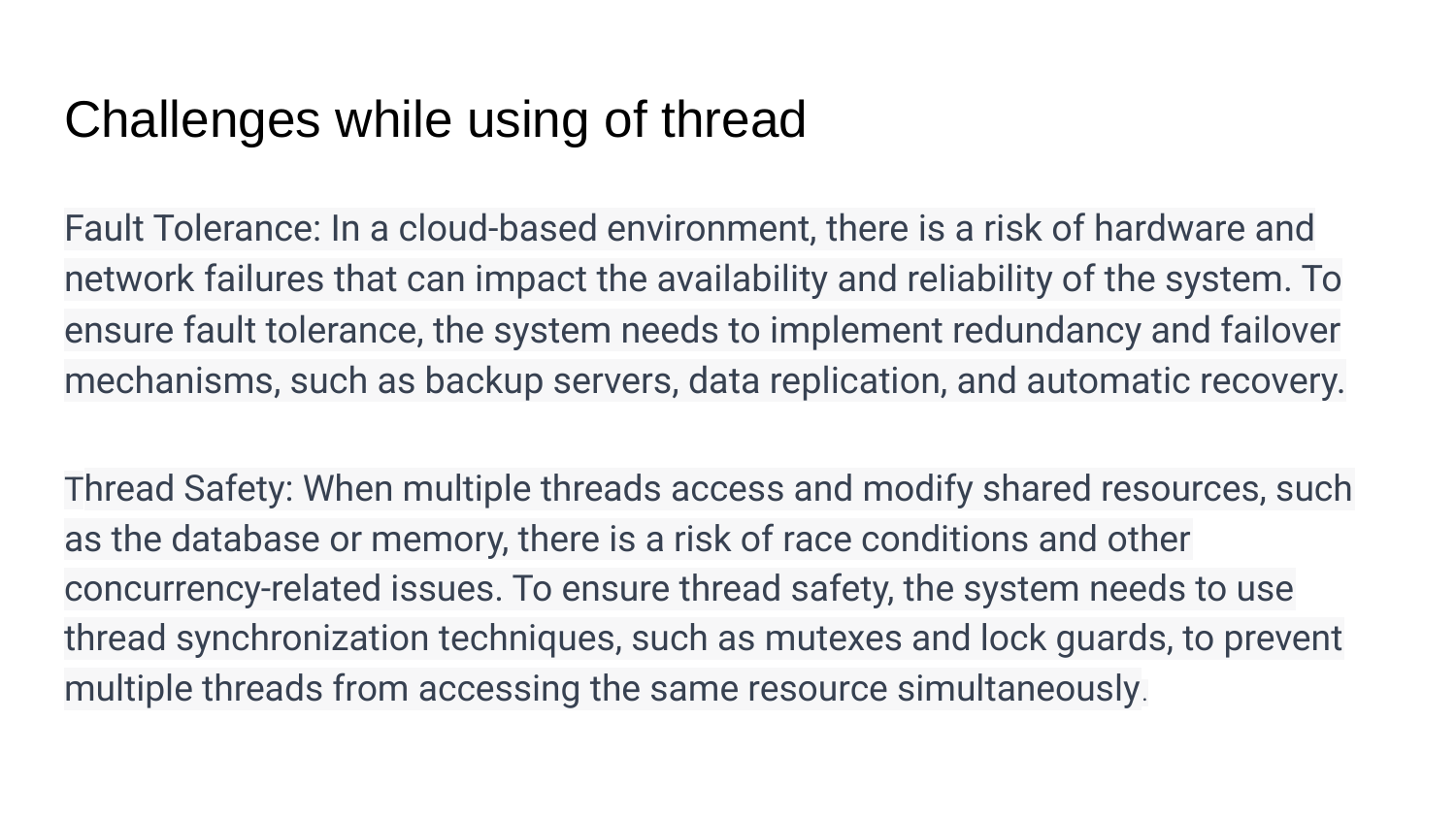

# Challenges while using of thread
Fault Tolerance: In a cloud-based environment, there is a risk of hardware and network failures that can impact the availability and reliability of the system. To ensure fault tolerance, the system needs to implement redundancy and failover mechanisms, such as backup servers, data replication, and automatic recovery.
Thread Safety: When multiple threads access and modify shared resources, such as the database or memory, there is a risk of race conditions and other concurrency-related issues. To ensure thread safety, the system needs to use thread synchronization techniques, such as mutexes and lock guards, to prevent multiple threads from accessing the same resource simultaneously.